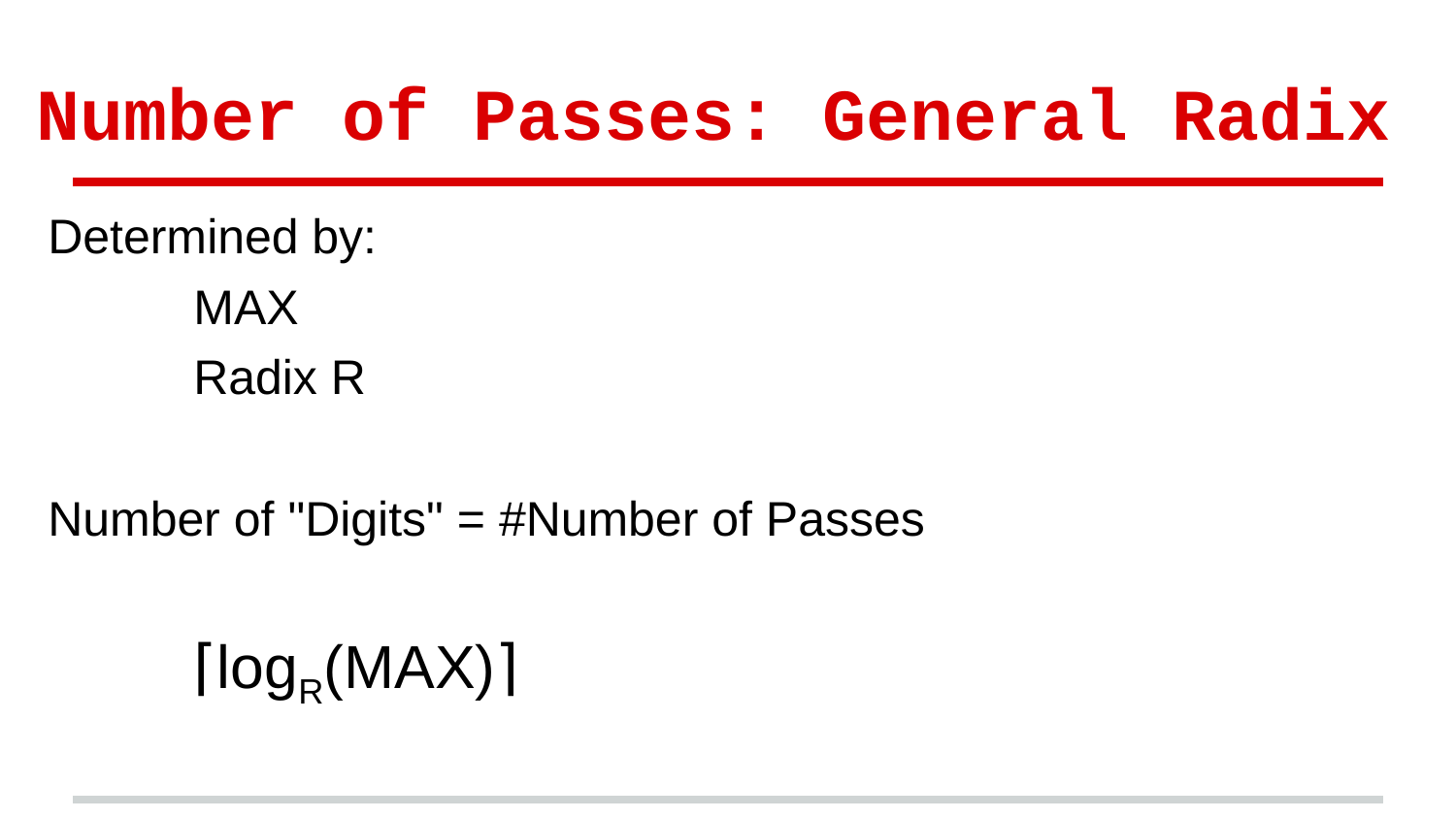

# Number of Passes: General Radix
Determined by:
MAX
Radix R

Number of "Digits" = #Number of Passes

⌈logR(MAX)⌉